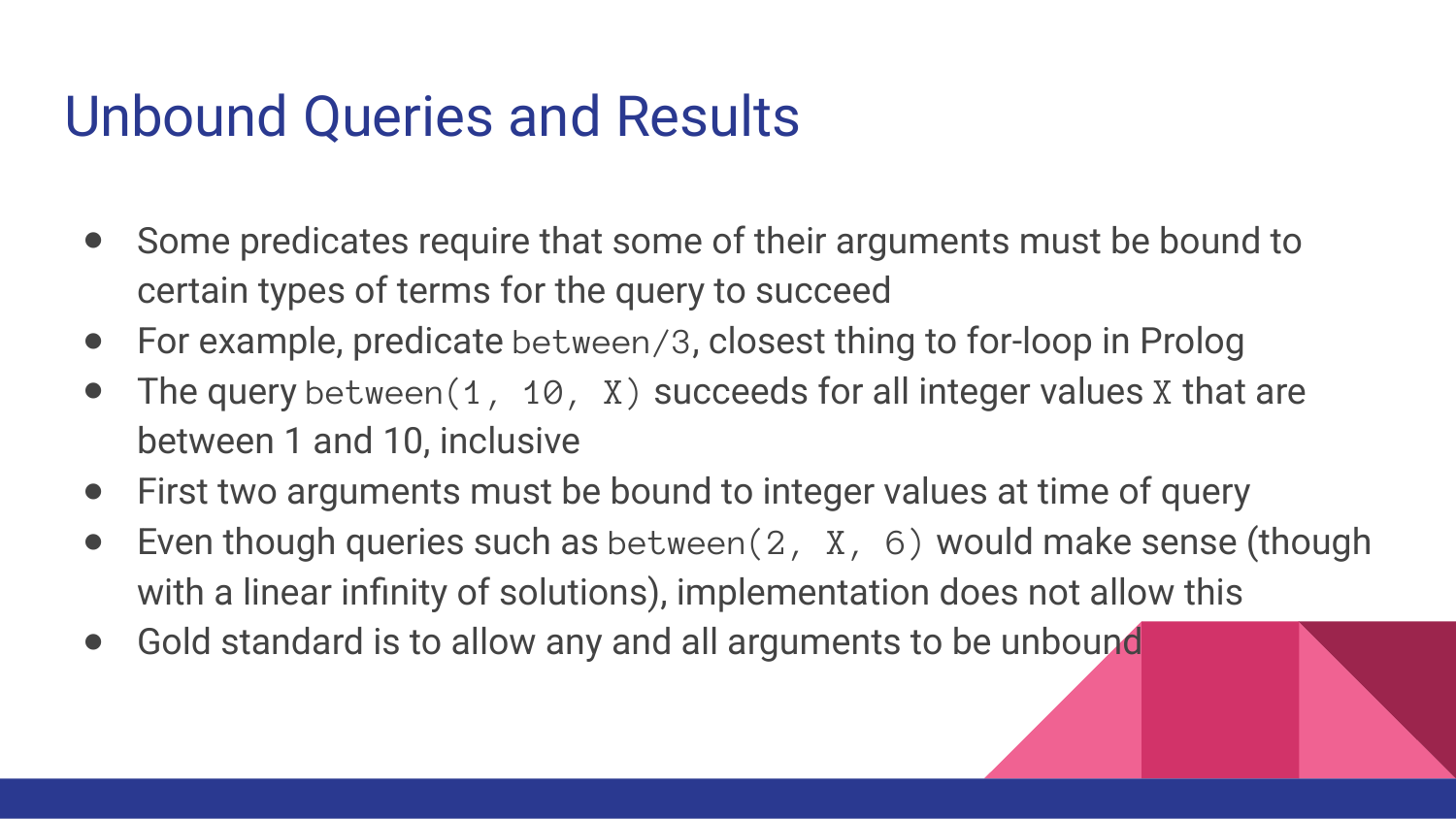

# Unbound Queries and Results
Some predicates require that some of their arguments must be bound to certain types of terms for the query to succeed
For example, predicate between/3, closest thing to for-loop in Prolog
The query between(1, 10, X) succeeds for all integer values X that are between 1 and 10, inclusive
First two arguments must be bound to integer values at time of query
Even though queries such as between(2, X, 6) would make sense (though with a linear infinity of solutions), implementation does not allow this
Gold standard is to allow any and all arguments to be unbound